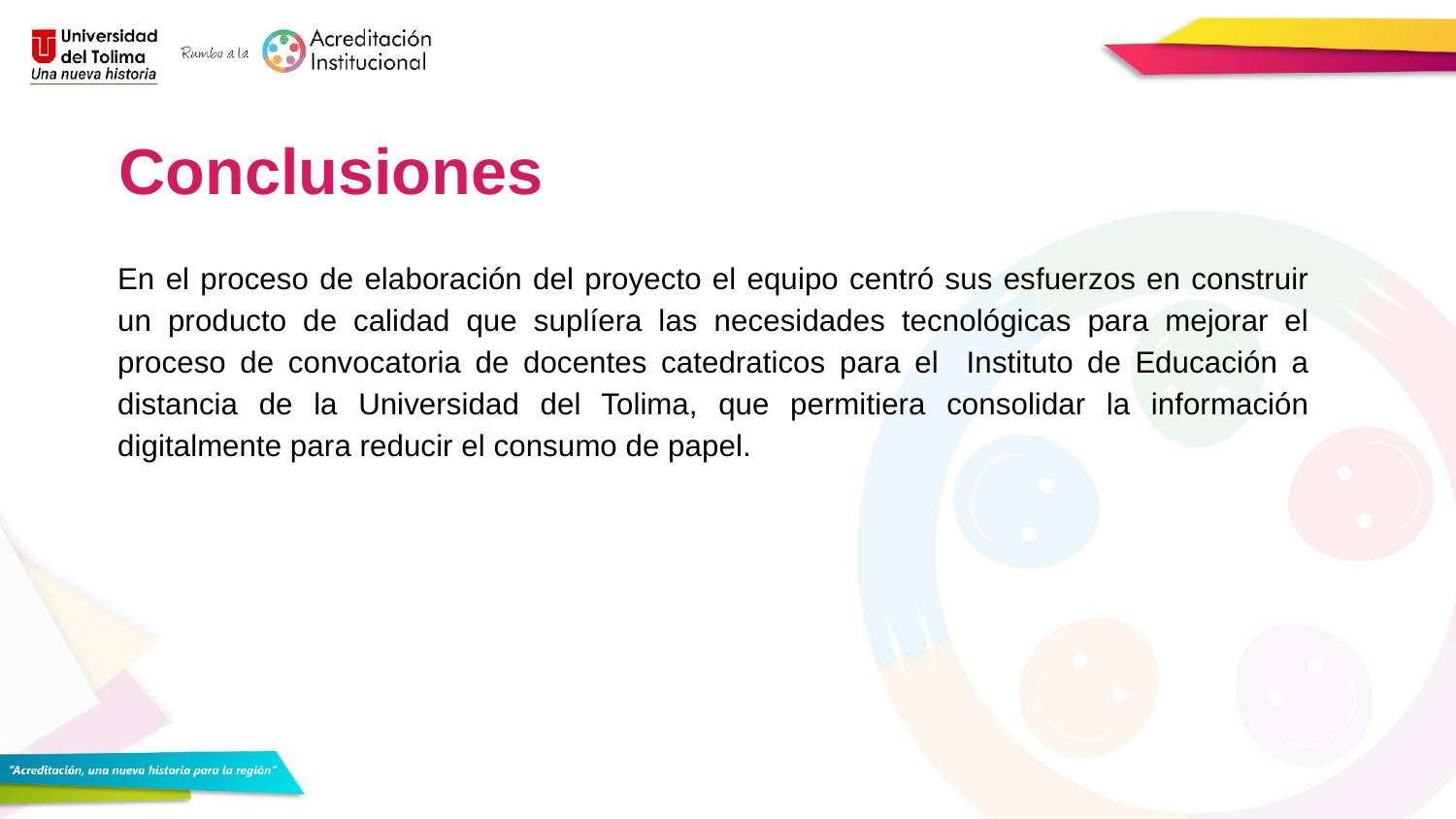

Conclusiones
En el proceso de elaboración del proyecto el equipo centró sus esfuerzos en construir un producto de calidad que suplíera las necesidades tecnológicas para mejorar el proceso de convocatoria de docentes catedraticos para el  Instituto de Educación a distancia de la Universidad del Tolima, que permitiera consolidar la información digitalmente para reducir el consumo de papel.